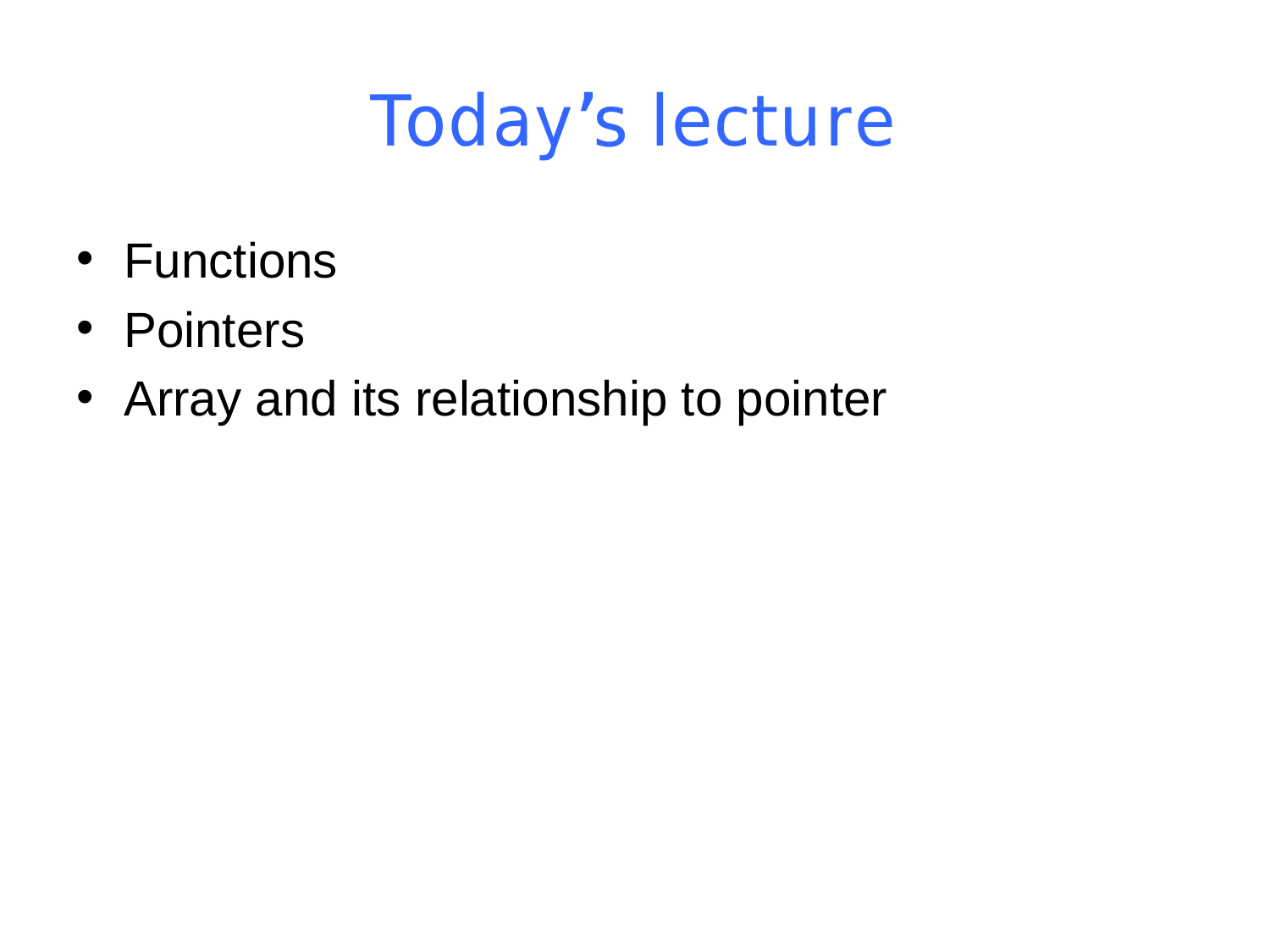

# Today’s lecture
Functions
Pointers
Array and its relationship to pointer